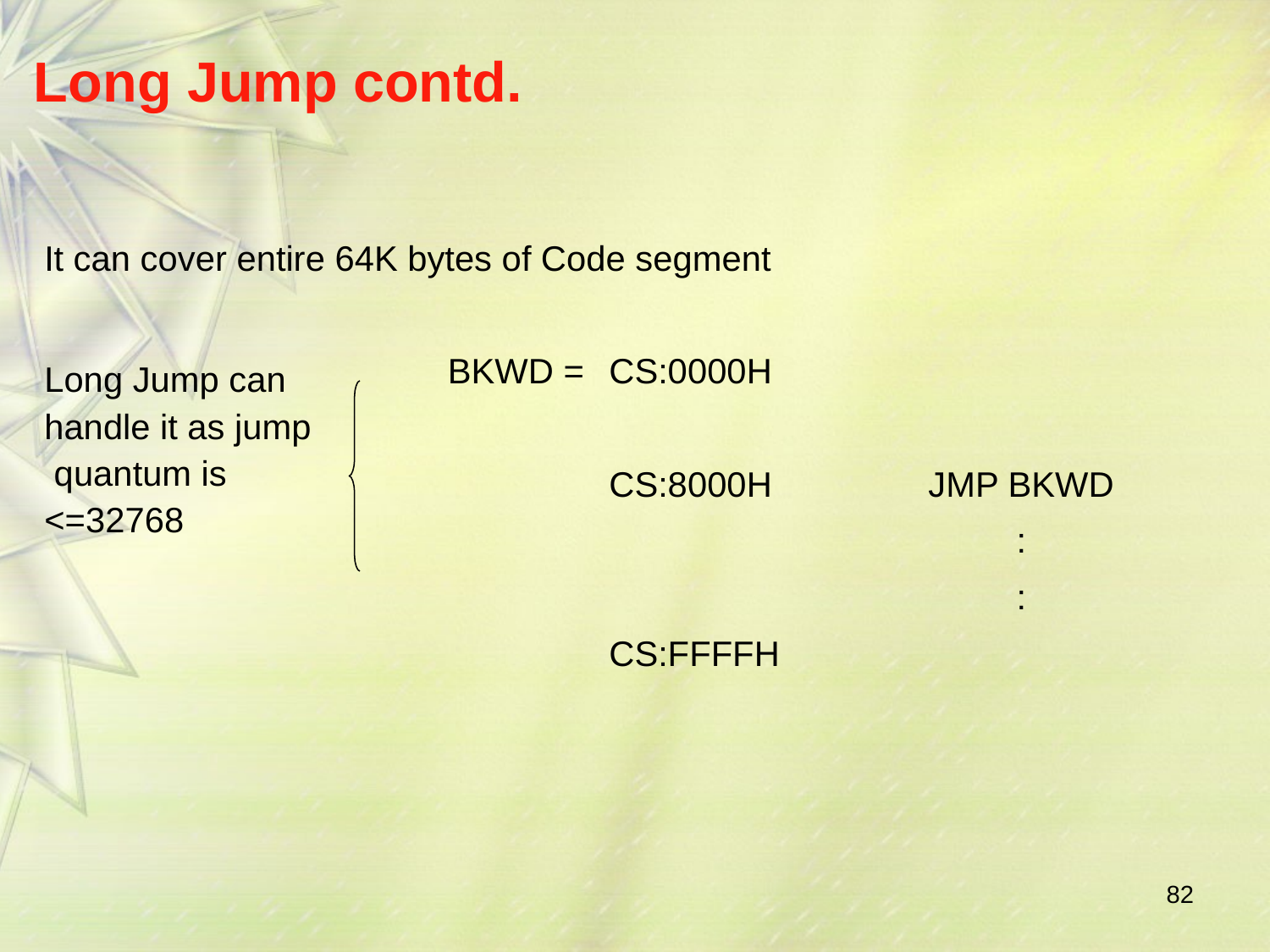

# Long Jump contd.
It can cover entire 64K bytes of Code segment
Long Jump can  handle it as jump  quantum is
<=32768
BKWD =
CS:0000H

JMP BKWD
:
:
CS:8000H
CS:FFFFH
82